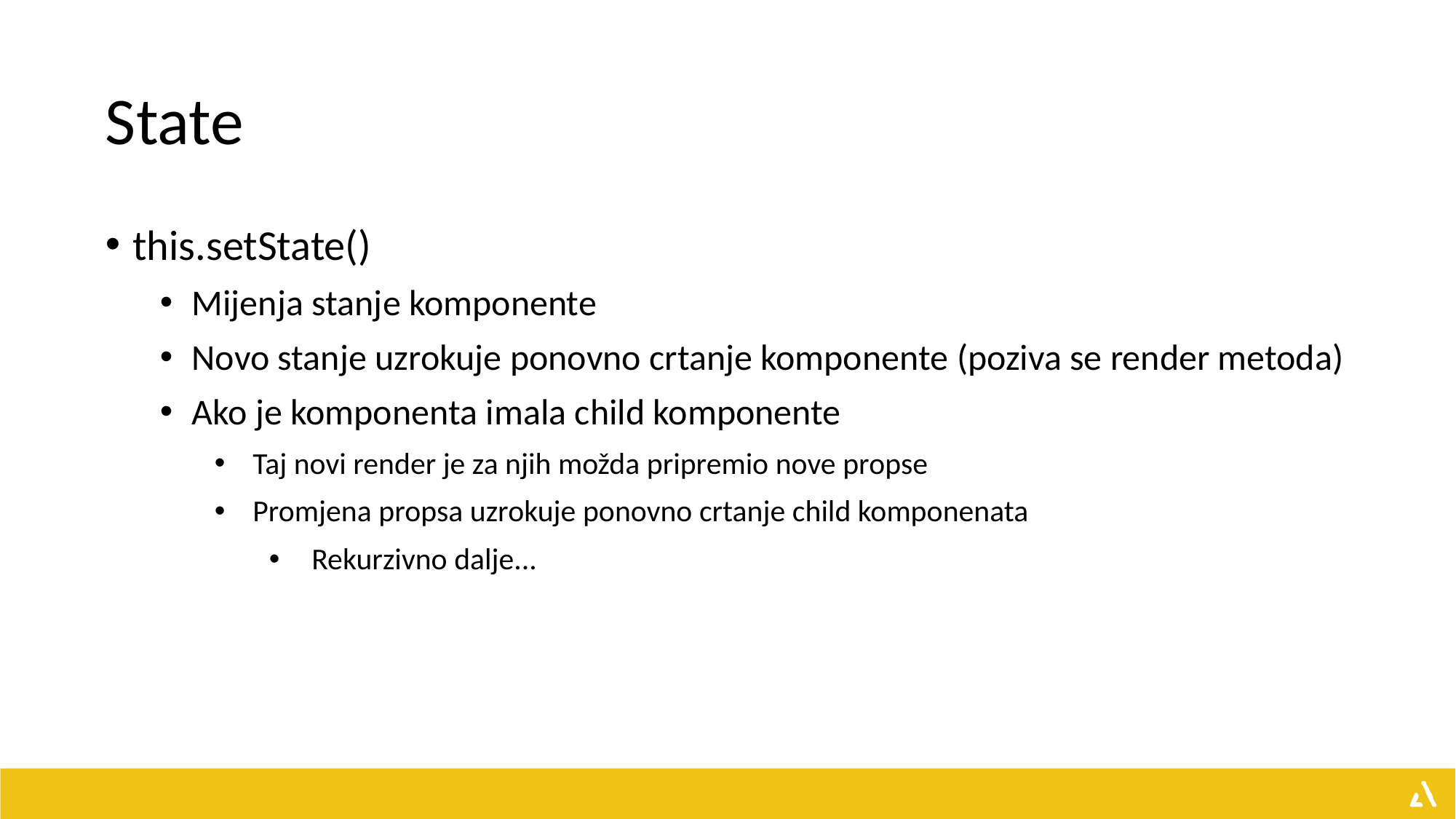

# State
this.setState()
Mijenja stanje komponente
Novo stanje uzrokuje ponovno crtanje komponente (poziva se render metoda)
Ako je komponenta imala child komponente
Taj novi render je za njih možda pripremio nove propse
Promjena propsa uzrokuje ponovno crtanje child komponenata
Rekurzivno dalje...